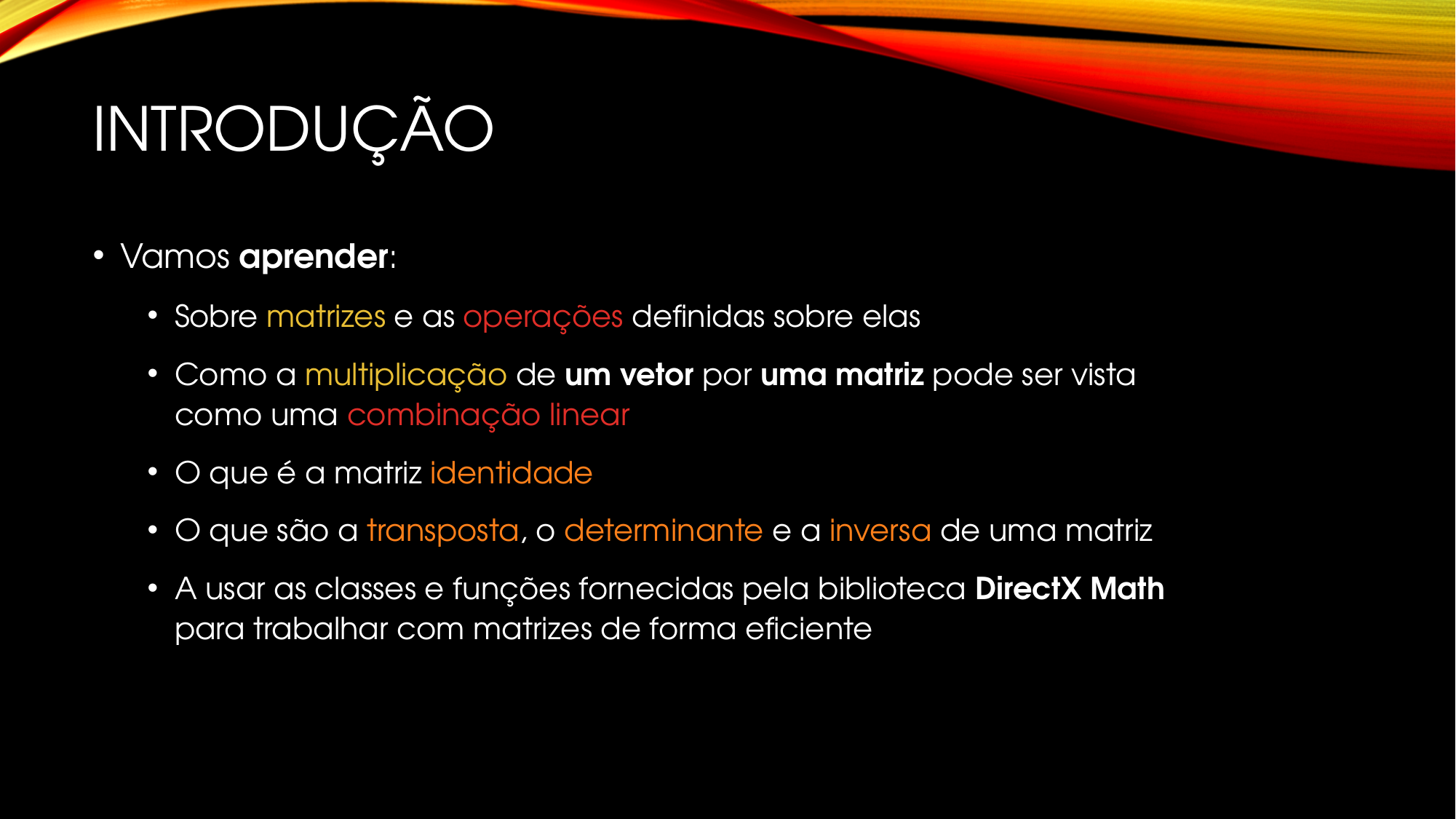

# Introdução
Vamos aprender:
Sobre matrizes e as operações definidas sobre elas
Como a multiplicação de um vetor por uma matriz pode ser vista
como uma combinação linear
O que é a matriz identidade
O que são a transposta, o determinante e a inversa de uma matriz
A usar as classes e funções fornecidas pela biblioteca DirectX Math
para trabalhar com matrizes de forma eficiente